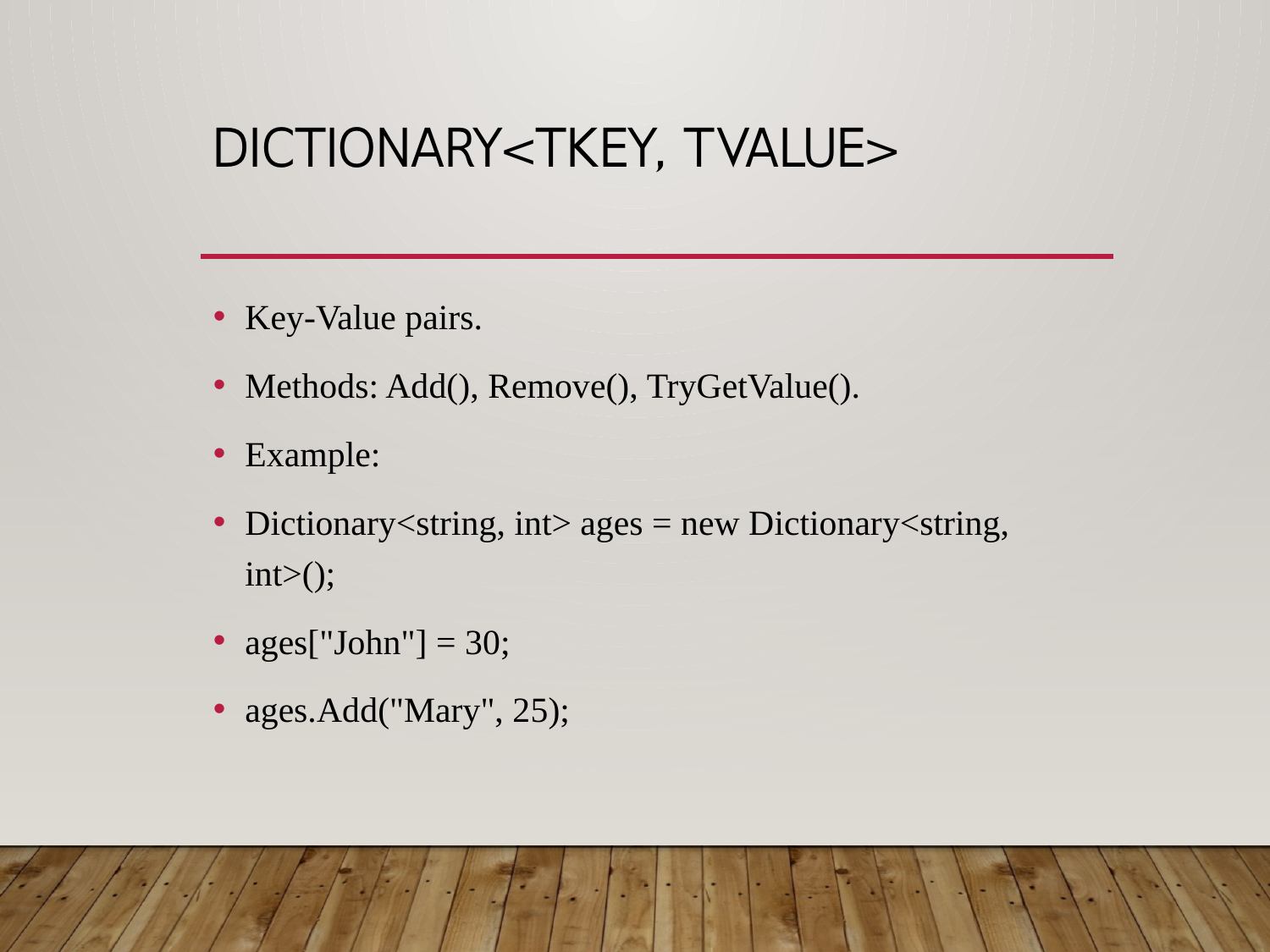

# Dictionary<TKey, TValue>
Key-Value pairs.
Methods: Add(), Remove(), TryGetValue().
Example:
Dictionary<string, int> ages = new Dictionary<string, int>();
ages["John"] = 30;
ages.Add("Mary", 25);